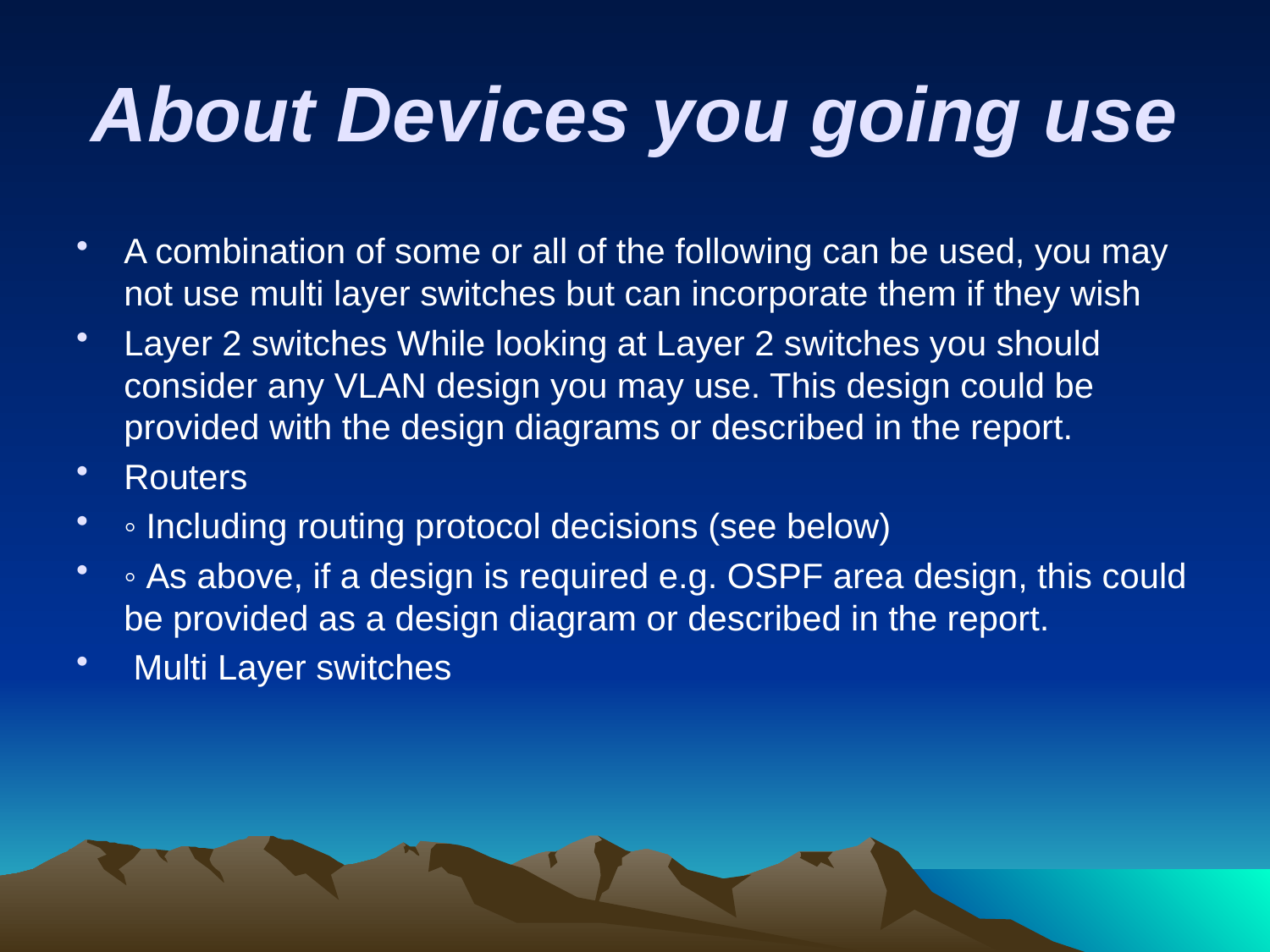

# About Devices you going use
A combination of some or all of the following can be used, you may not use multi layer switches but can incorporate them if they wish
Layer 2 switches While looking at Layer 2 switches you should consider any VLAN design you may use. This design could be provided with the design diagrams or described in the report.
Routers
◦ Including routing protocol decisions (see below)
◦ As above, if a design is required e.g. OSPF area design, this could be provided as a design diagram or described in the report.
 Multi Layer switches